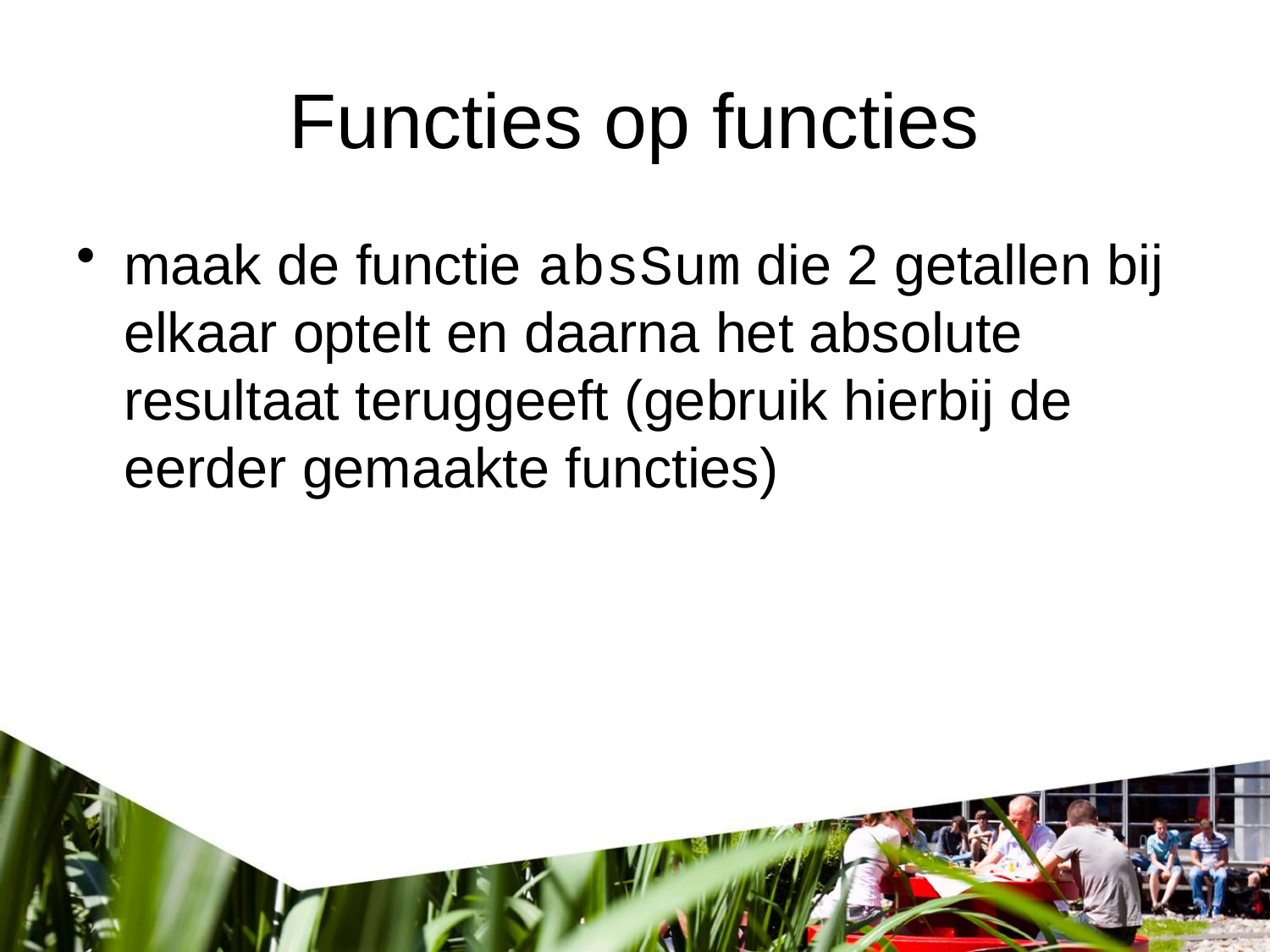

# Functies op functies
maak de functie absSum die 2 getallen bij elkaar optelt en daarna het absolute resultaat teruggeeft (gebruik hierbij de eerder gemaakte functies)